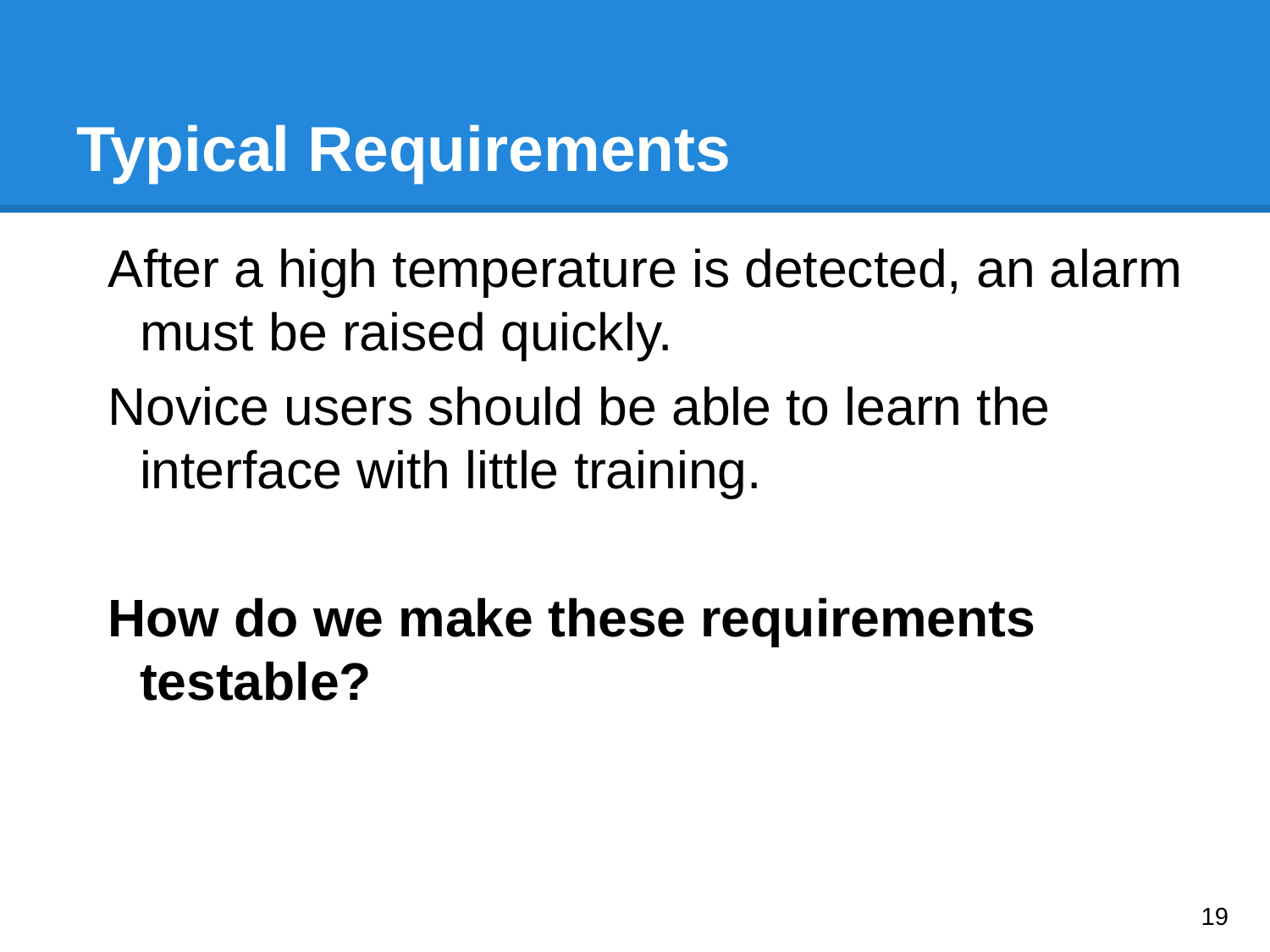

# Typical Requirements
After a high temperature is detected, an alarm must be raised quickly.
Novice users should be able to learn the interface with little training.

How do we make these requirements testable?
19